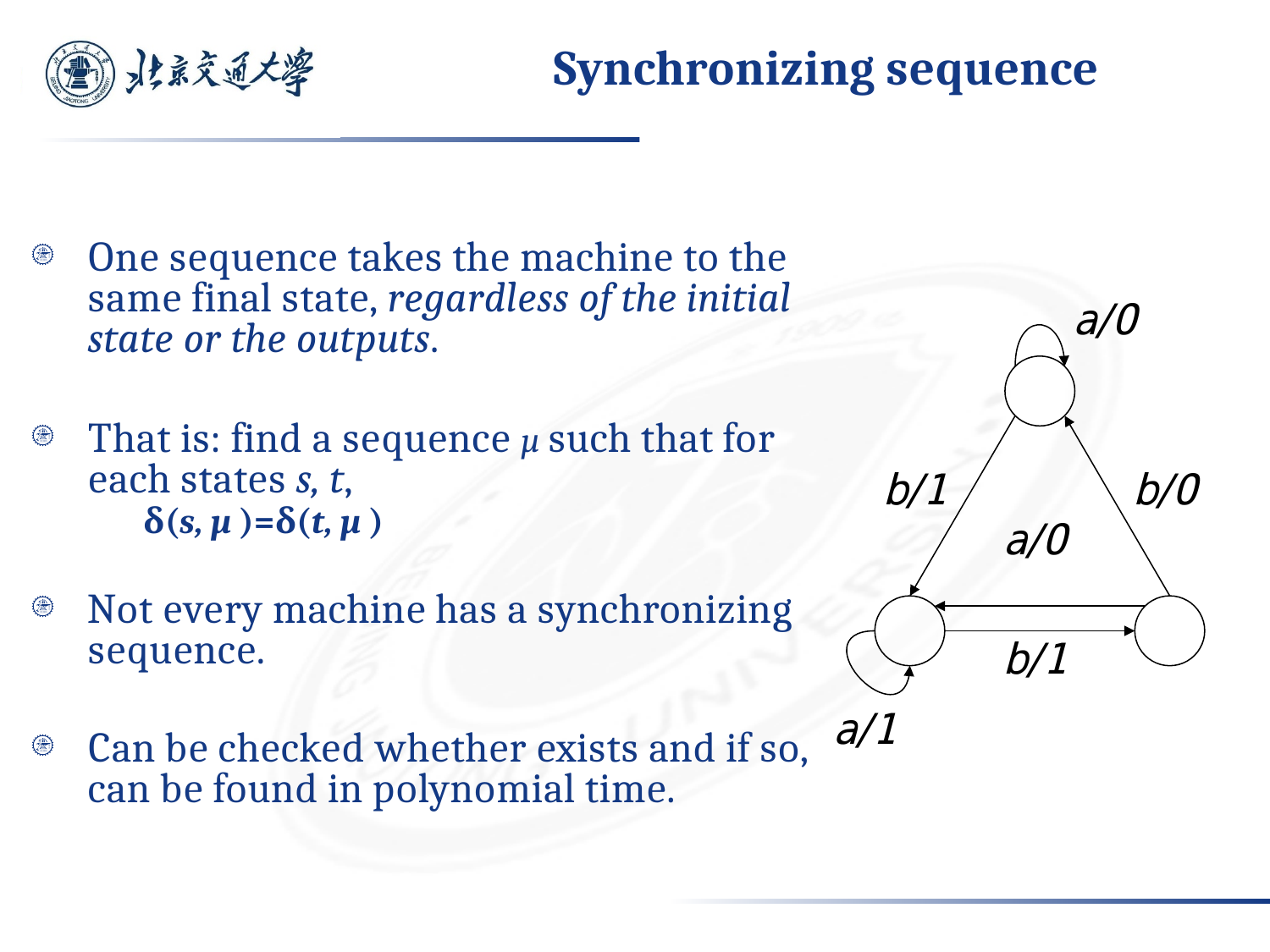

50
# Synchronizing sequence
One sequence takes the machine to the same final state, regardless of the initial state or the outputs.
That is: find a sequence µ such that for each states s, t,
      δ(s, µ )=δ(t, µ )

Not every machine has a synchronizing sequence.

Can be checked whether exists and if so, can be found in polynomial time.
a/0

b/1
b/0
a/0

b/1
a/1